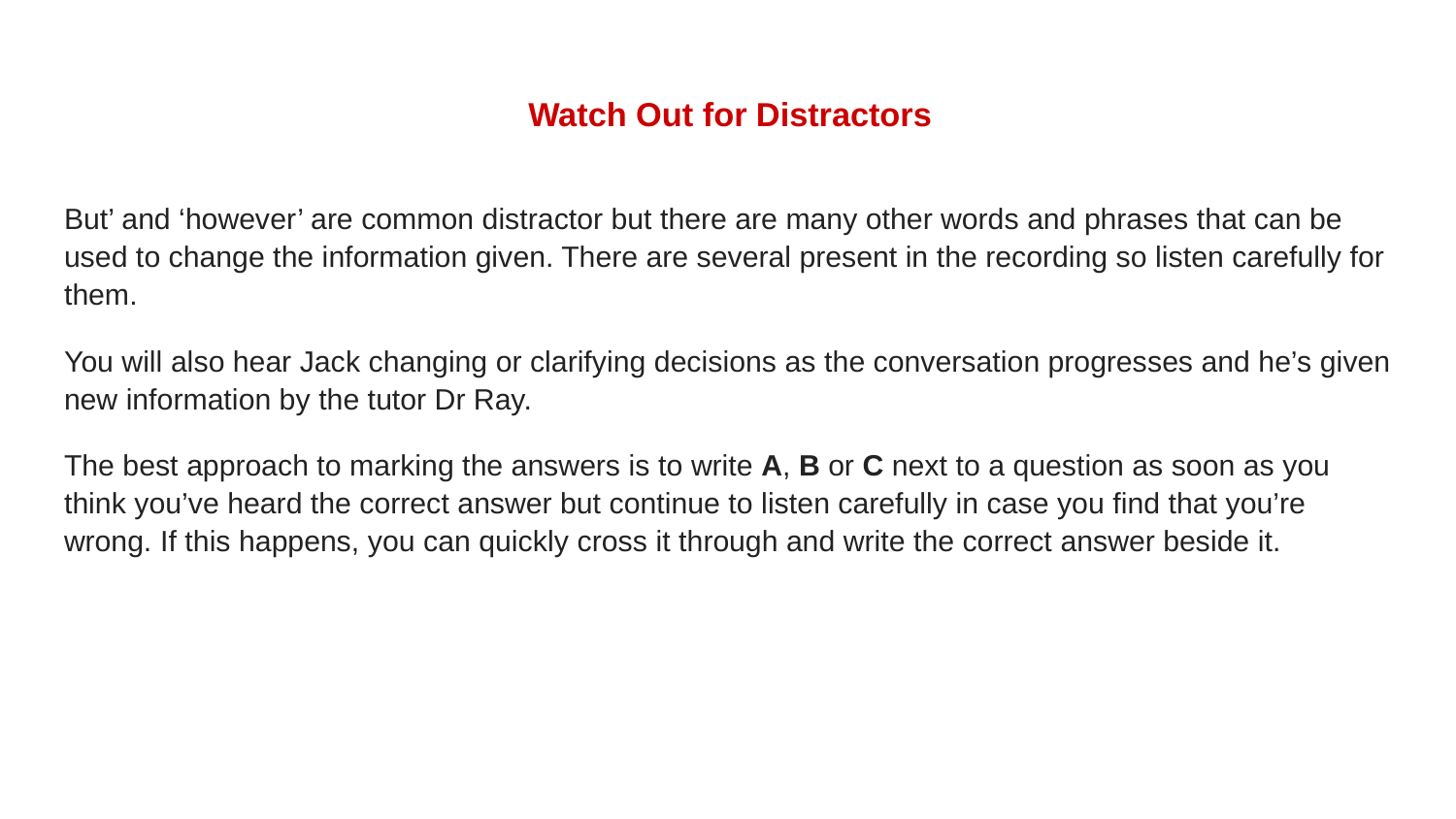

# Watch Out for Distractors
But’ and ‘however’ are common distractor but there are many other words and phrases that can be used to change the information given. There are several present in the recording so listen carefully for them.
You will also hear Jack changing or clarifying decisions as the conversation progresses and he’s given new information by the tutor Dr Ray.
The best approach to marking the answers is to write A, B or C next to a question as soon as you think you’ve heard the correct answer but continue to listen carefully in case you find that you’re wrong. If this happens, you can quickly cross it through and write the correct answer beside it.